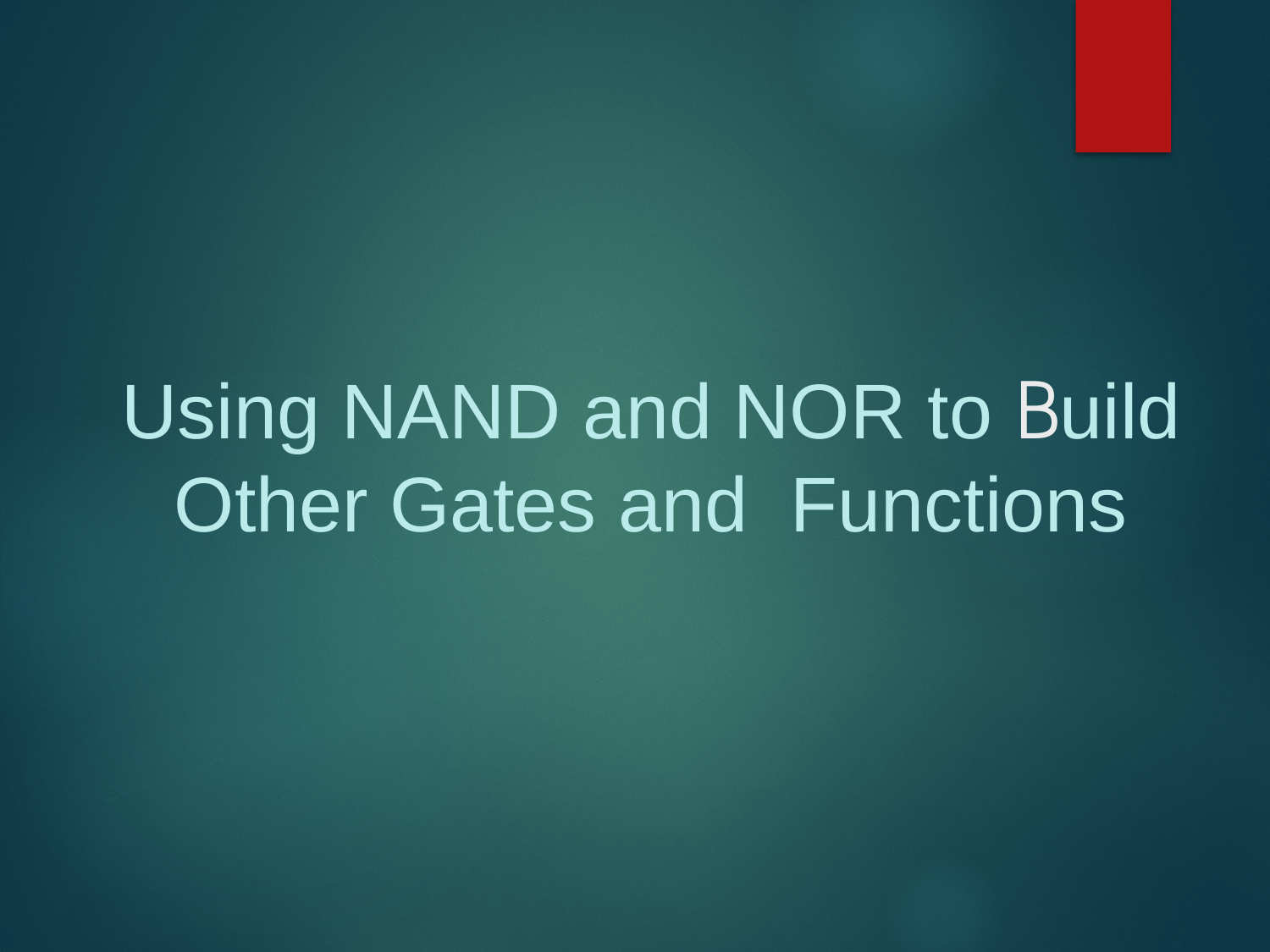

# Using NAND and NOR to Build Other Gates and  Functions